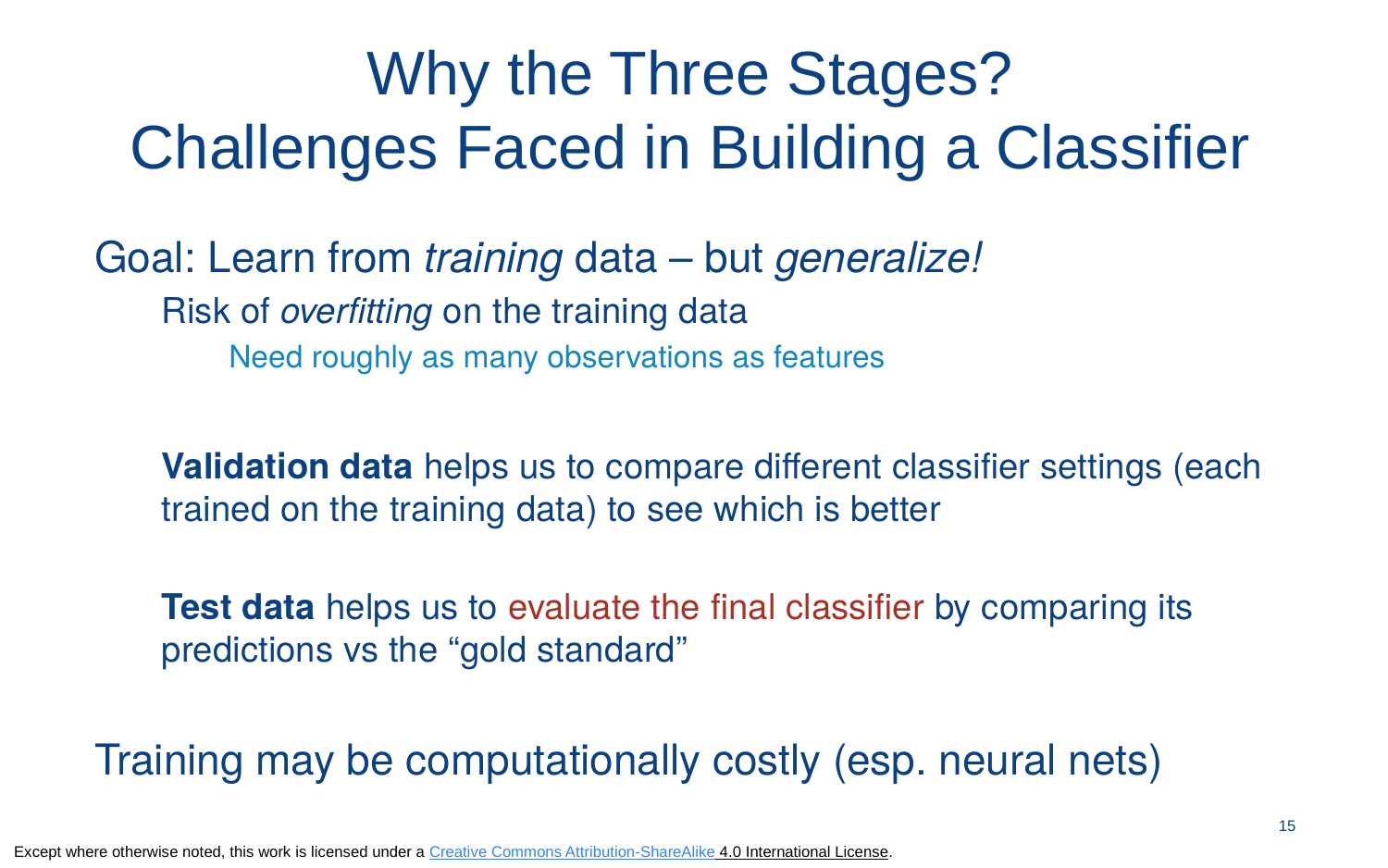

# Why the Three Stages? Challenges Faced in Building a Classifier
Goal: Learn from training data – but generalize!
Risk of overfitting on the training data
Need roughly as many observations as features

Validation data helps us to compare different classifier settings (each trained on the training data) to see which is better

Test data helps us to evaluate the final classifier by comparing its predictions vs the “gold standard”

Training may be computationally costly (esp. neural nets)
15